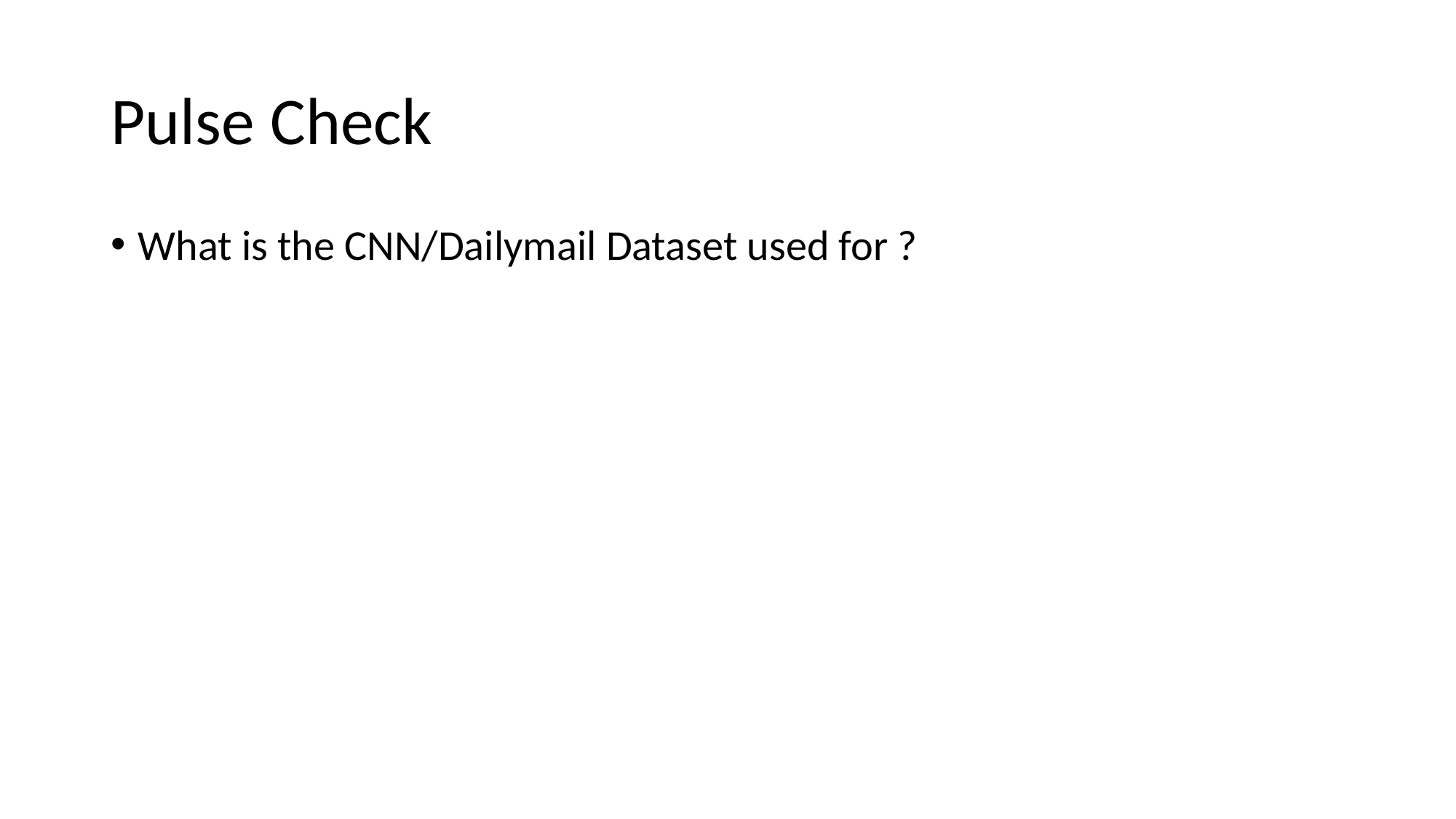

# Pulse Check
What is the CNN/Dailymail Dataset used for ?